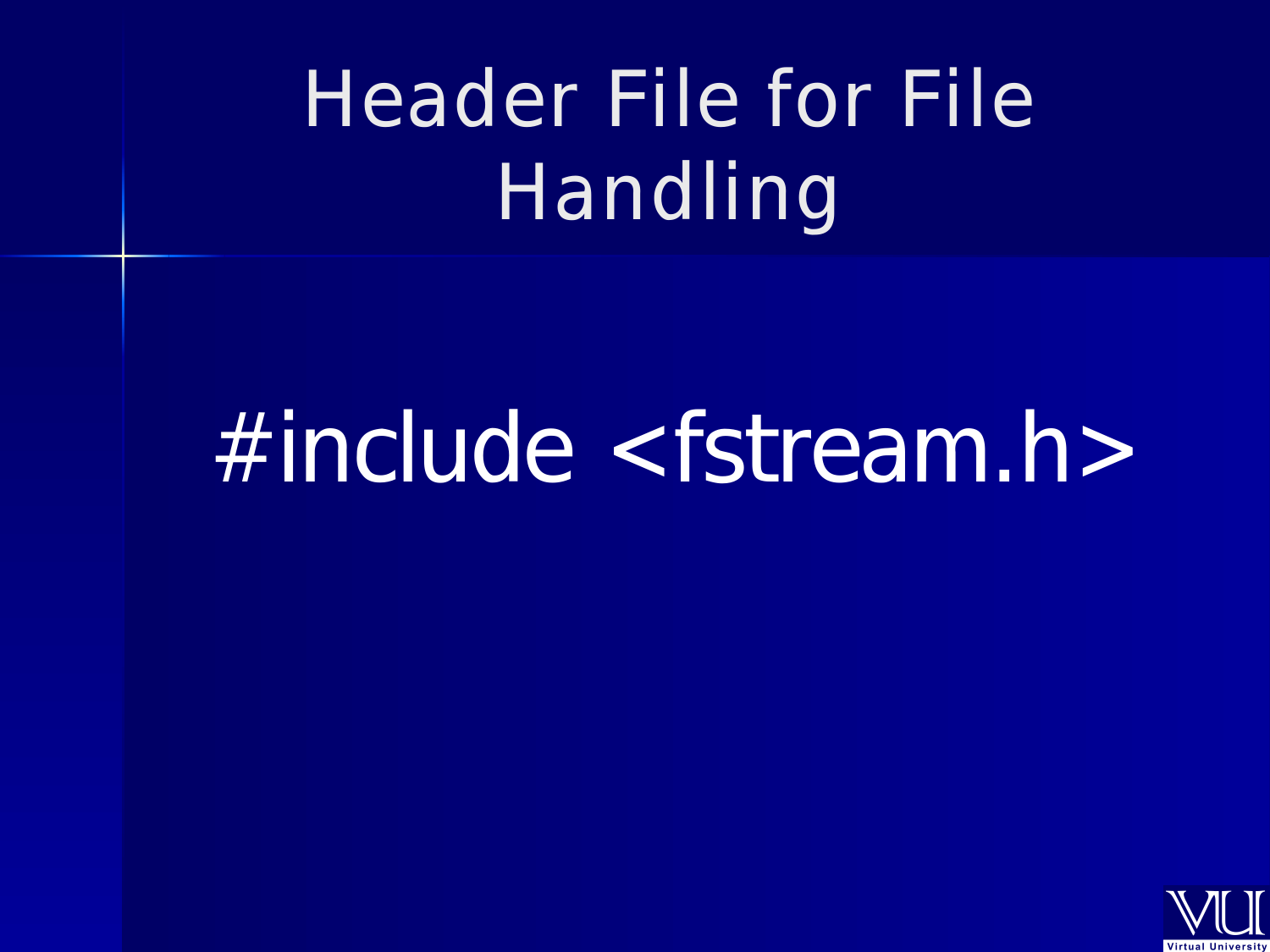

# Header File for File Handling
	#include <fstream.h>